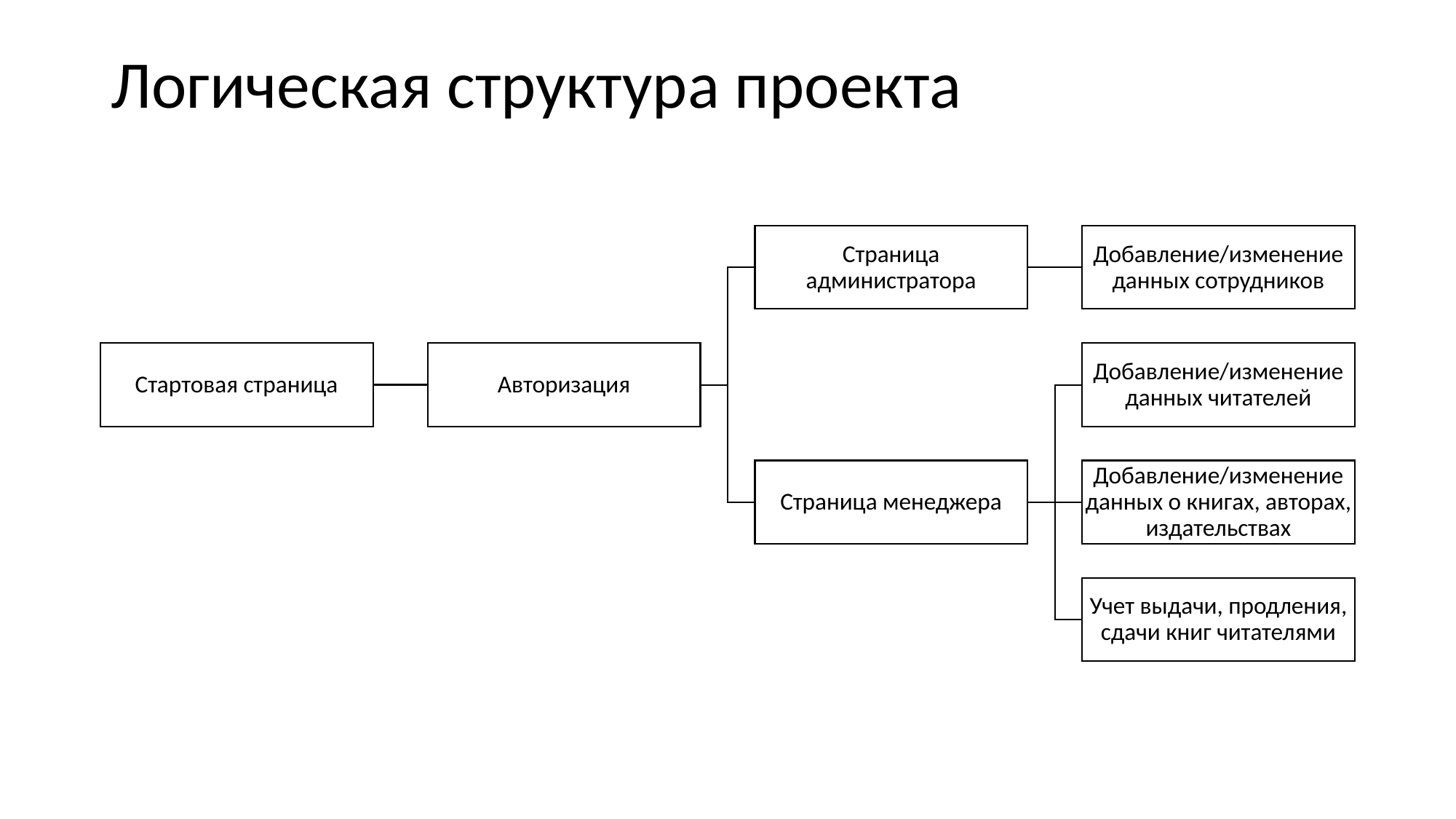

# Логическая структура проекта
Стартовая страница
Авторизация
Страница администратора
Добавление/изменение данных сотрудников
Страница менеджера
Добавление/изменение данных читателей
Добавление/изменение данных о книгах, авторах, издательствах
Учет выдачи, продления, сдачи книг читателями